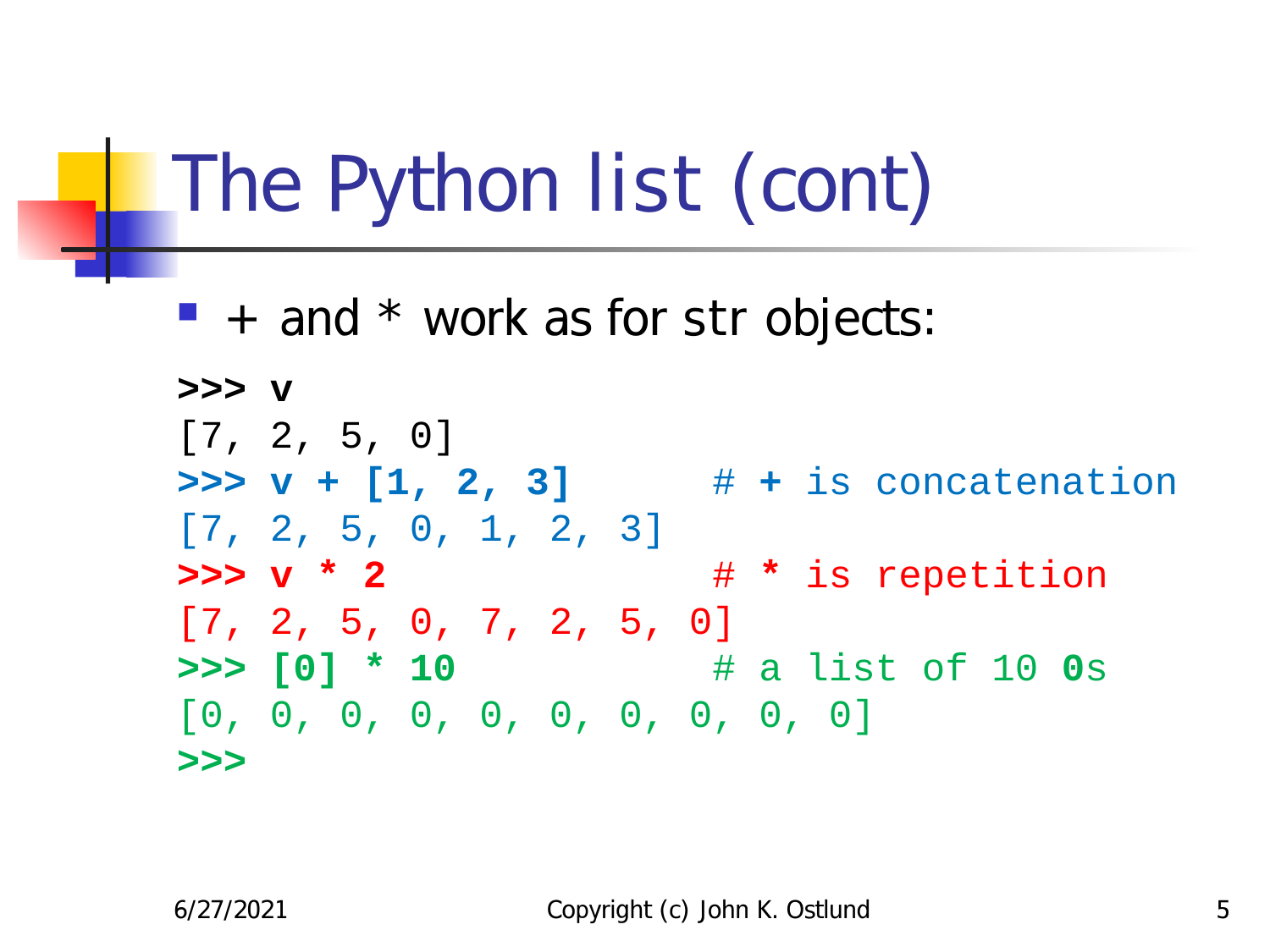

# The Python list (cont)
+ and * work as for str objects:

>>> v
[7, 2, 5, 0]
>>> v + [1, 2, 3]      # + is concatenation
[7, 2, 5, 0, 1, 2, 3]
>>> v * 2              # * is repetition
[7, 2, 5, 0, 7, 2, 5, 0]
>>> [0] * 10           # a list of 10 0s
[0, 0, 0, 0, 0, 0, 0, 0, 0, 0]
>>>
6/27/2021
Copyright (c) John K. Ostlund
5